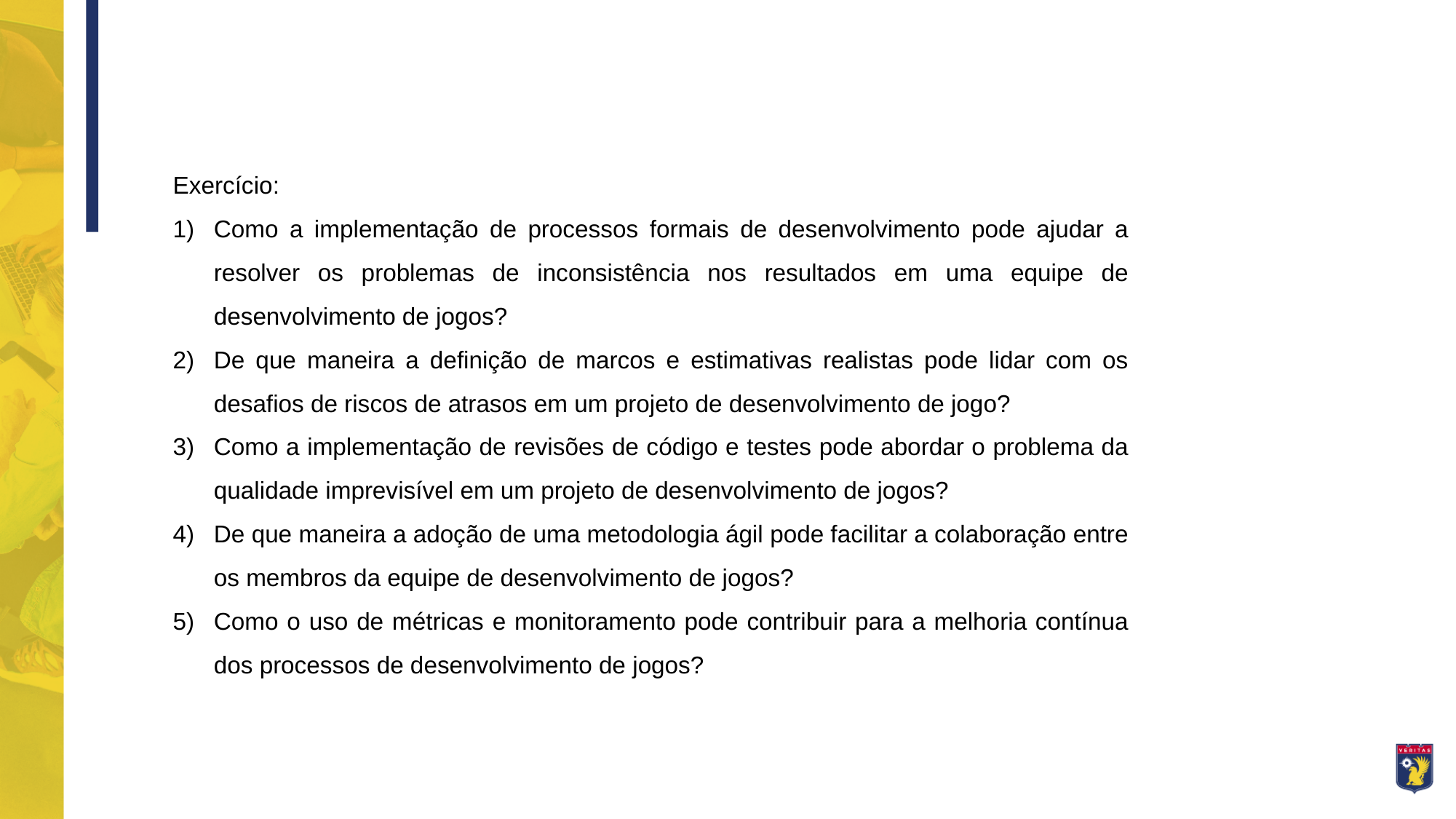

Exercício:
Como a implementação de processos formais de desenvolvimento pode ajudar a resolver os problemas de inconsistência nos resultados em uma equipe de desenvolvimento de jogos?
De que maneira a definição de marcos e estimativas realistas pode lidar com os desafios de riscos de atrasos em um projeto de desenvolvimento de jogo?
Como a implementação de revisões de código e testes pode abordar o problema da qualidade imprevisível em um projeto de desenvolvimento de jogos?
De que maneira a adoção de uma metodologia ágil pode facilitar a colaboração entre os membros da equipe de desenvolvimento de jogos?
Como o uso de métricas e monitoramento pode contribuir para a melhoria contínua dos processos de desenvolvimento de jogos?